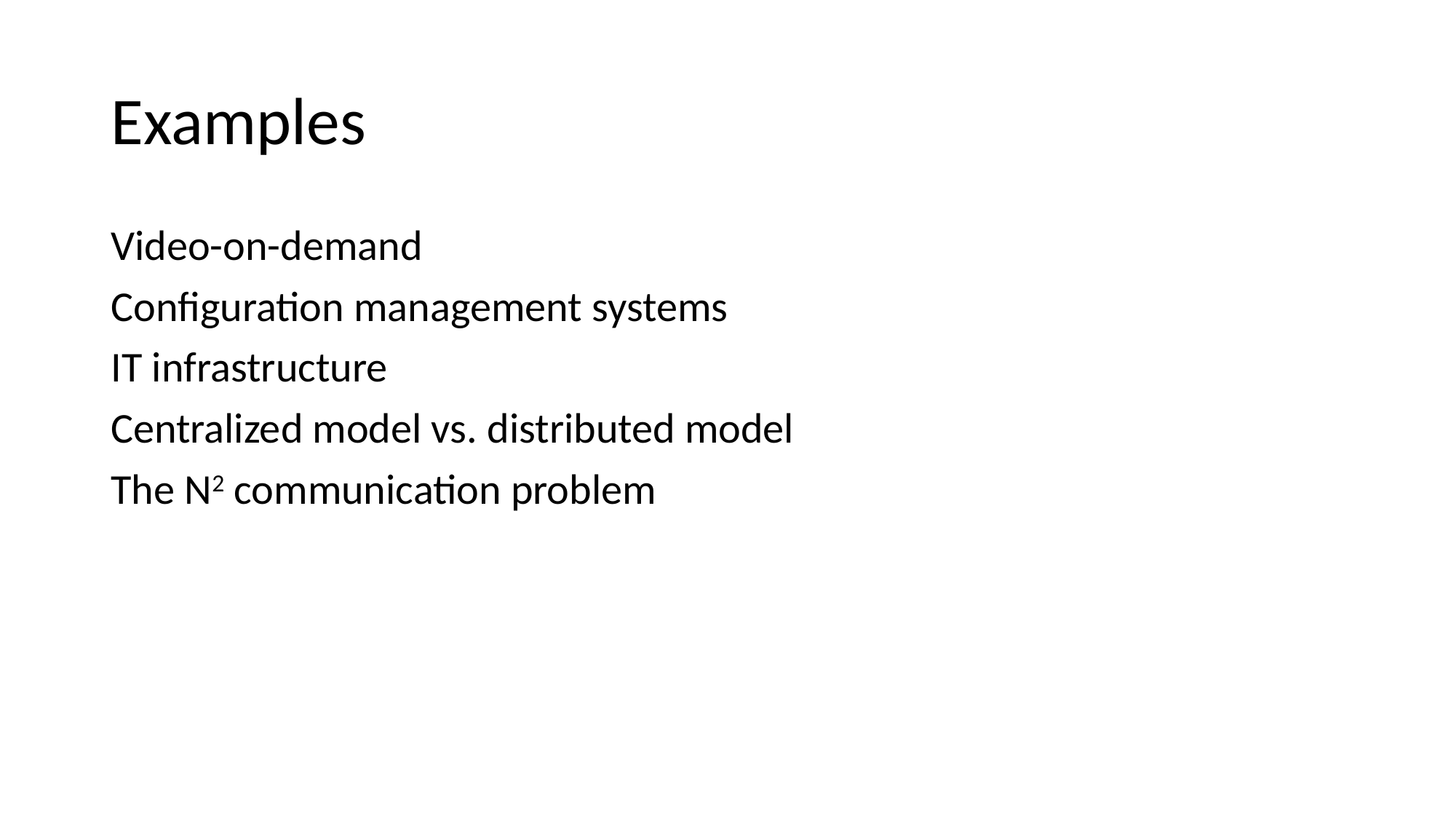

# Examples
Video-on-demand
Configuration management systems
IT infrastructure
Centralized model vs. distributed model
The N2 communication problem